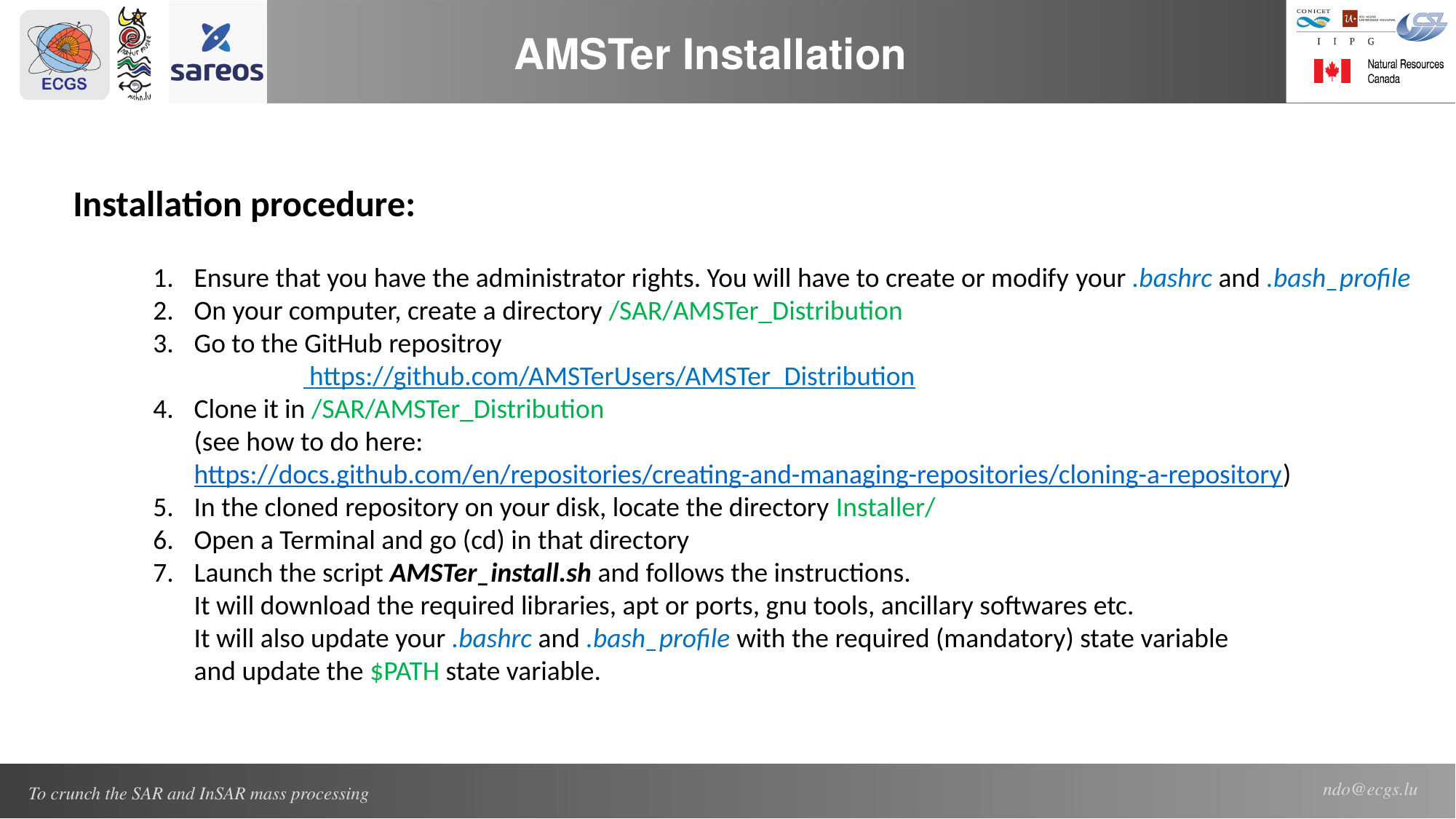

AMSTer Installation
Installation procedure:
Ensure that you have the administrator rights. You will have to create or modify your .bashrc and .bash_profile
On your computer, create a directory /SAR/AMSTer_Distribution
Go to the GitHub repositroy
	 https://github.com/AMSTerUsers/AMSTer_Distribution
Clone it in /SAR/AMSTer_Distribution
(see how to do here:
https://docs.github.com/en/repositories/creating-and-managing-repositories/cloning-a-repository)
In the cloned repository on your disk, locate the directory Installer/
Open a Terminal and go (cd) in that directory
Launch the script AMSTer_install.sh and follows the instructions.
It will download the required libraries, apt or ports, gnu tools, ancillary softwares etc.
It will also update your .bashrc and .bash_profile with the required (mandatory) state variable
and update the $PATH state variable.